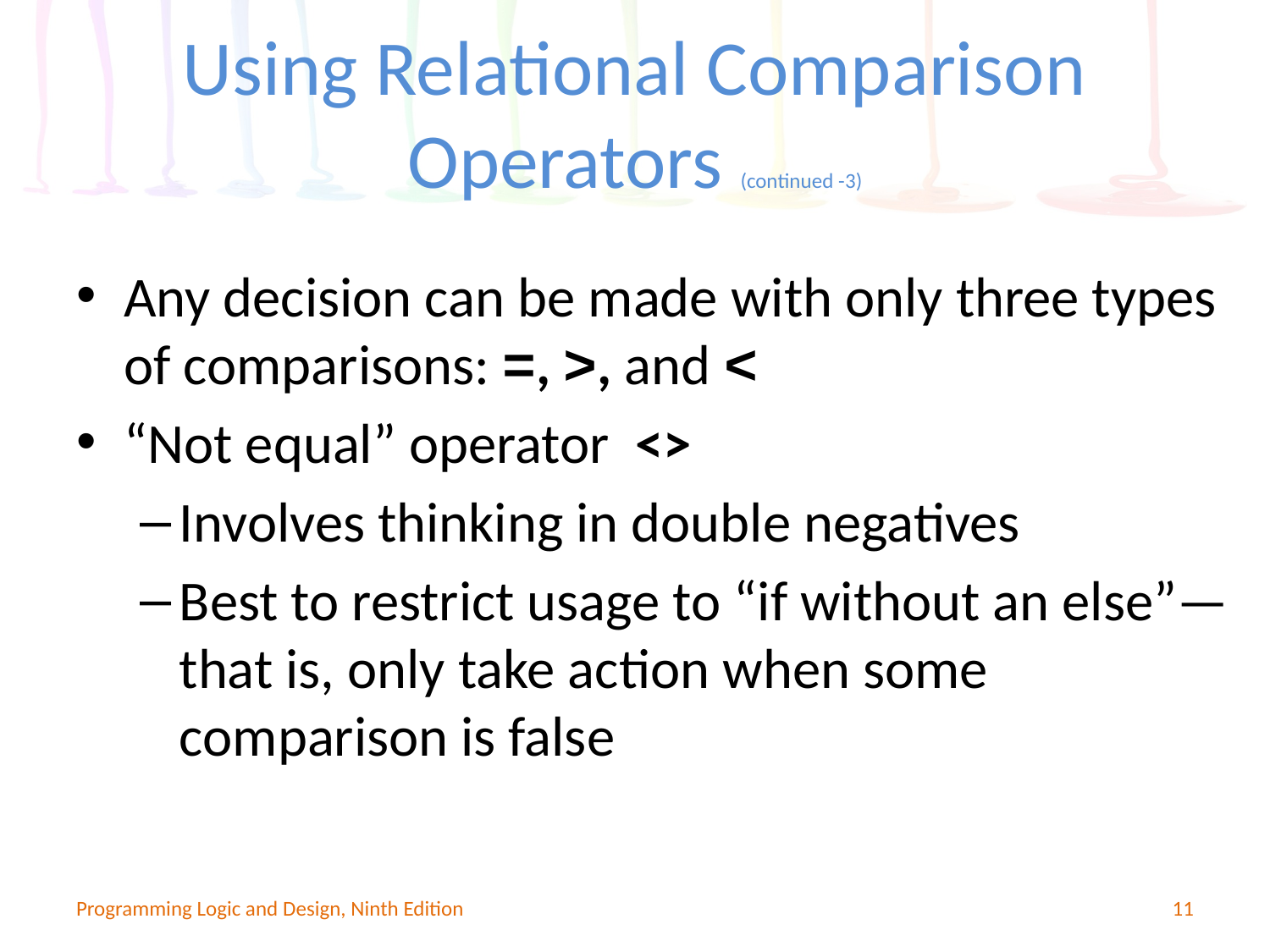

# Using Relational Comparison Operators (continued -3)
Any decision can be made with only three types of comparisons: =, >, and <
“Not equal” operator  <>
Involves thinking in double negatives
Best to restrict usage to “if without an else”—that is, only take action when some comparison is false
Programming Logic and Design, Ninth Edition
11